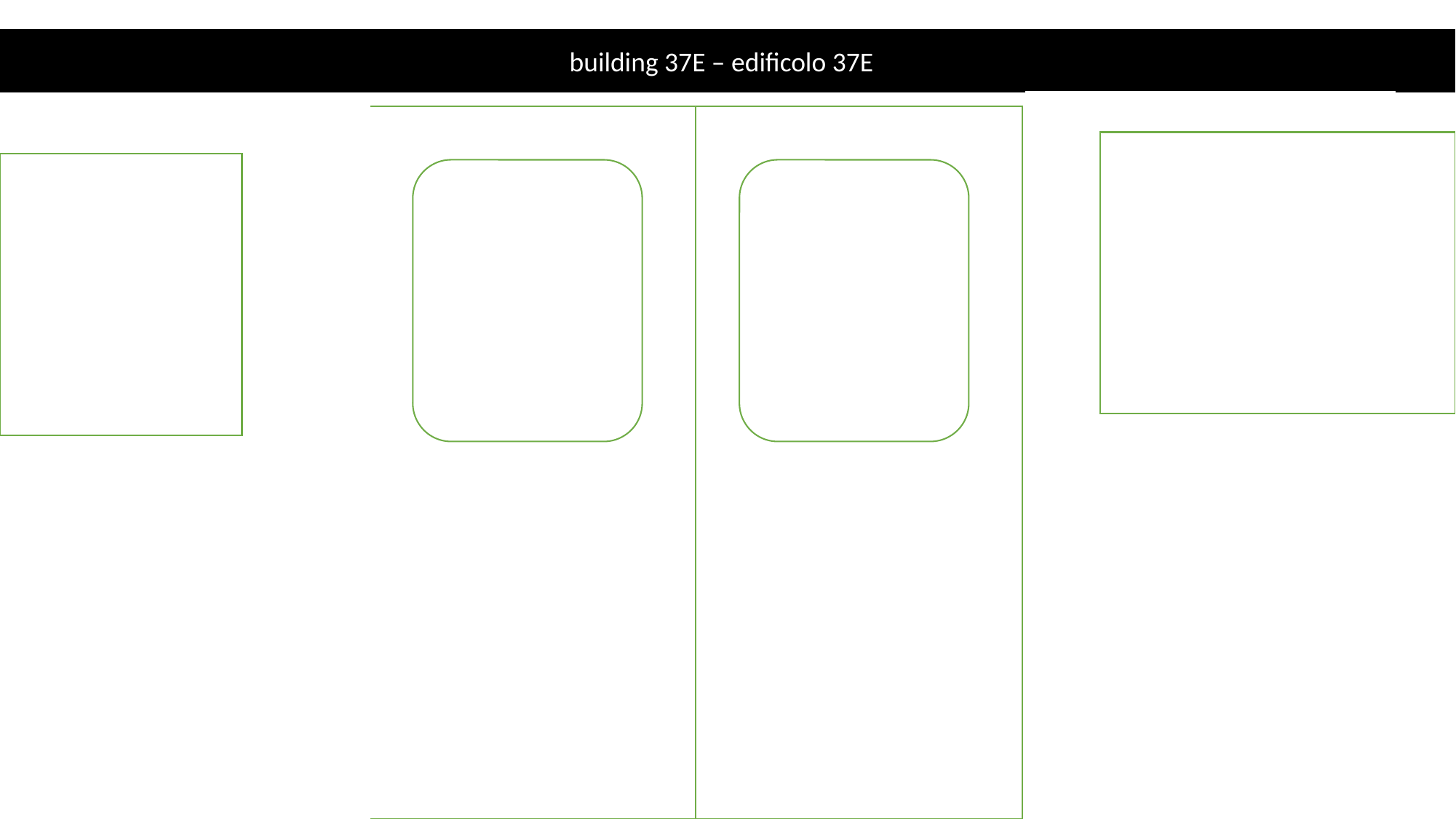

building 37E – edificolo 37E

Transit to building 5v via    headquater